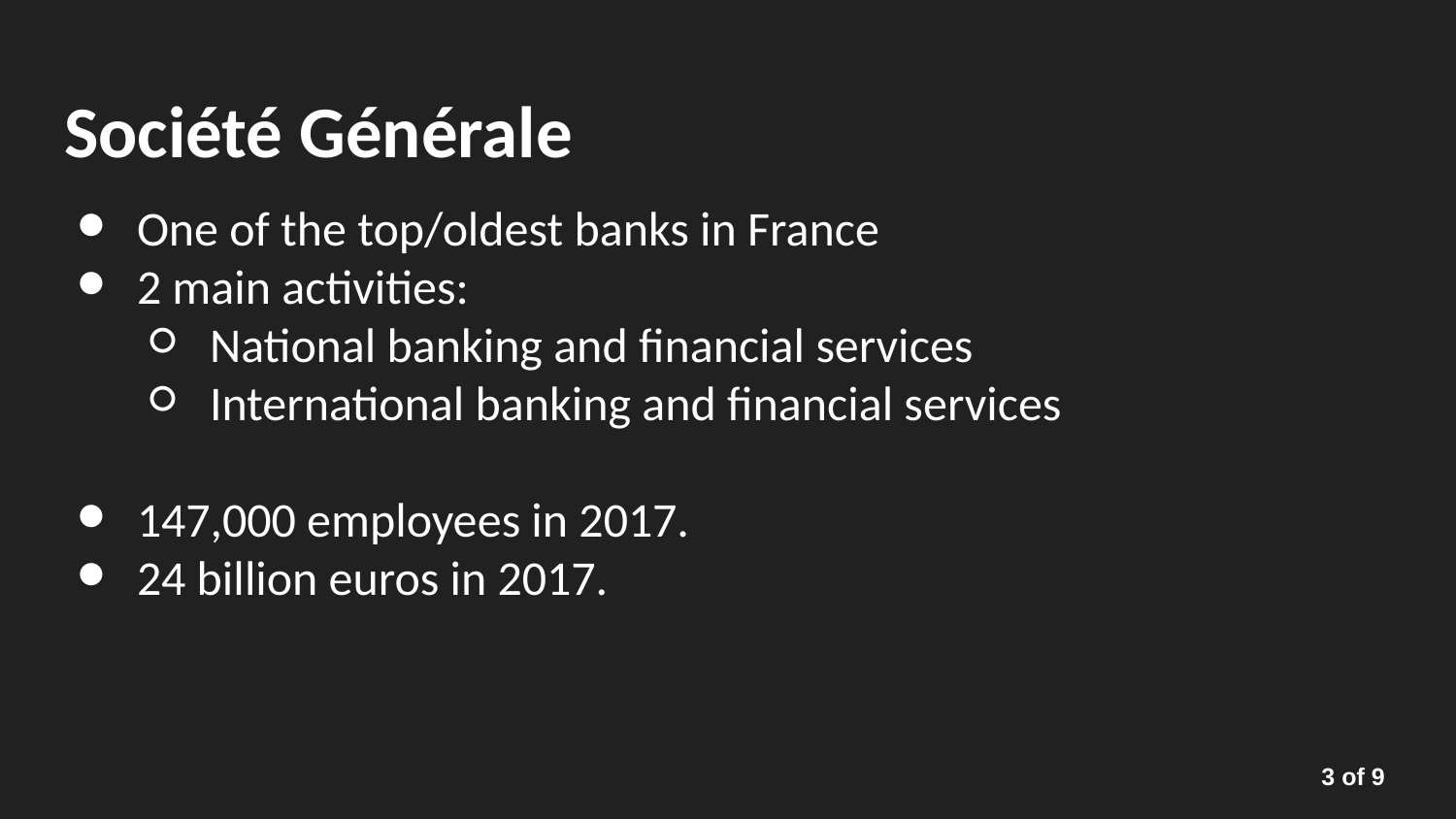

# Société Générale
One of the top/oldest banks in France
2 main activities:
National banking and financial services
International banking and financial services

147,000 employees in 2017.
24 billion euros in 2017.